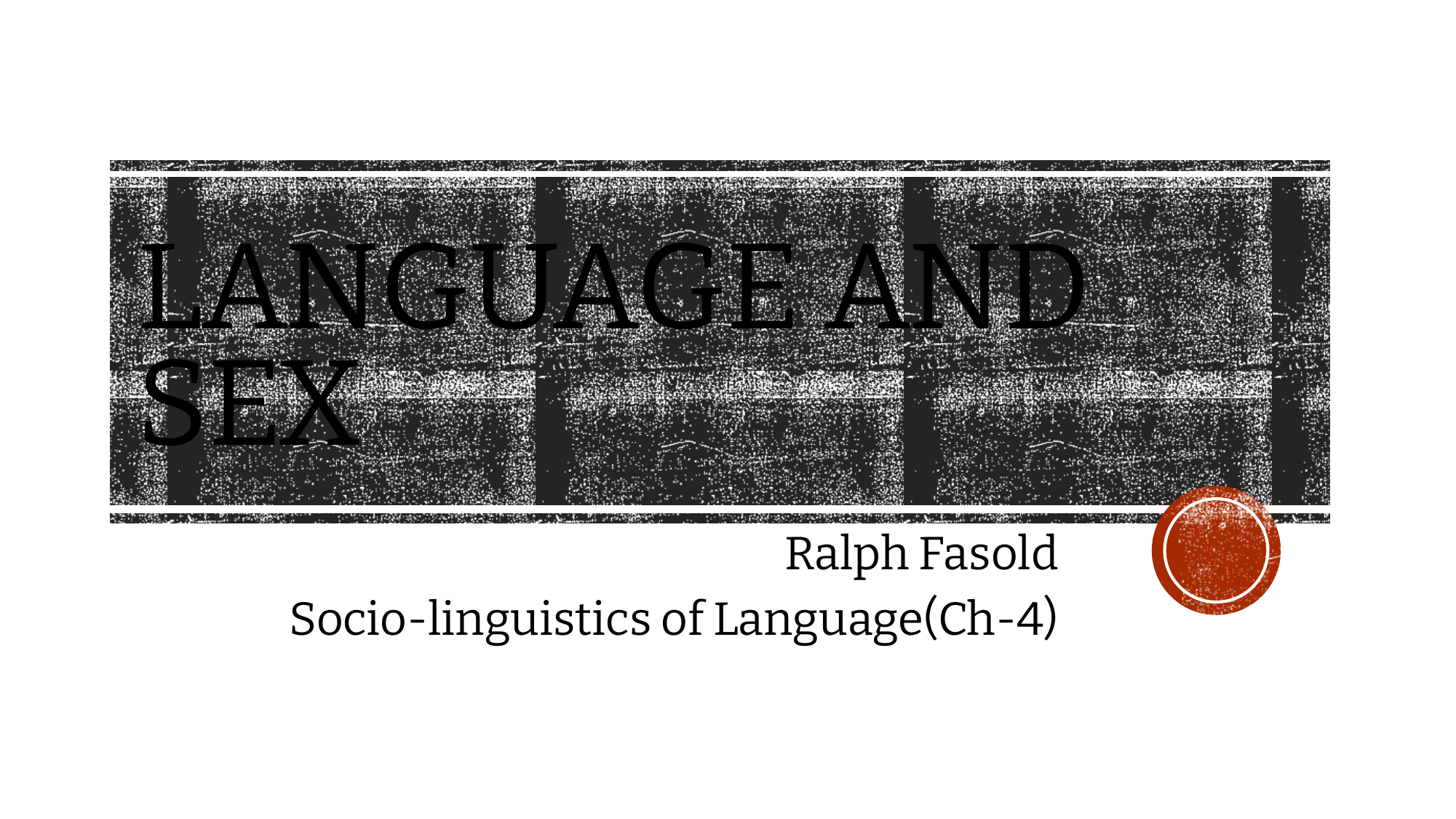

# Language and Sex
Ralph Fasold
Socio-linguistics of Language(Ch-4)